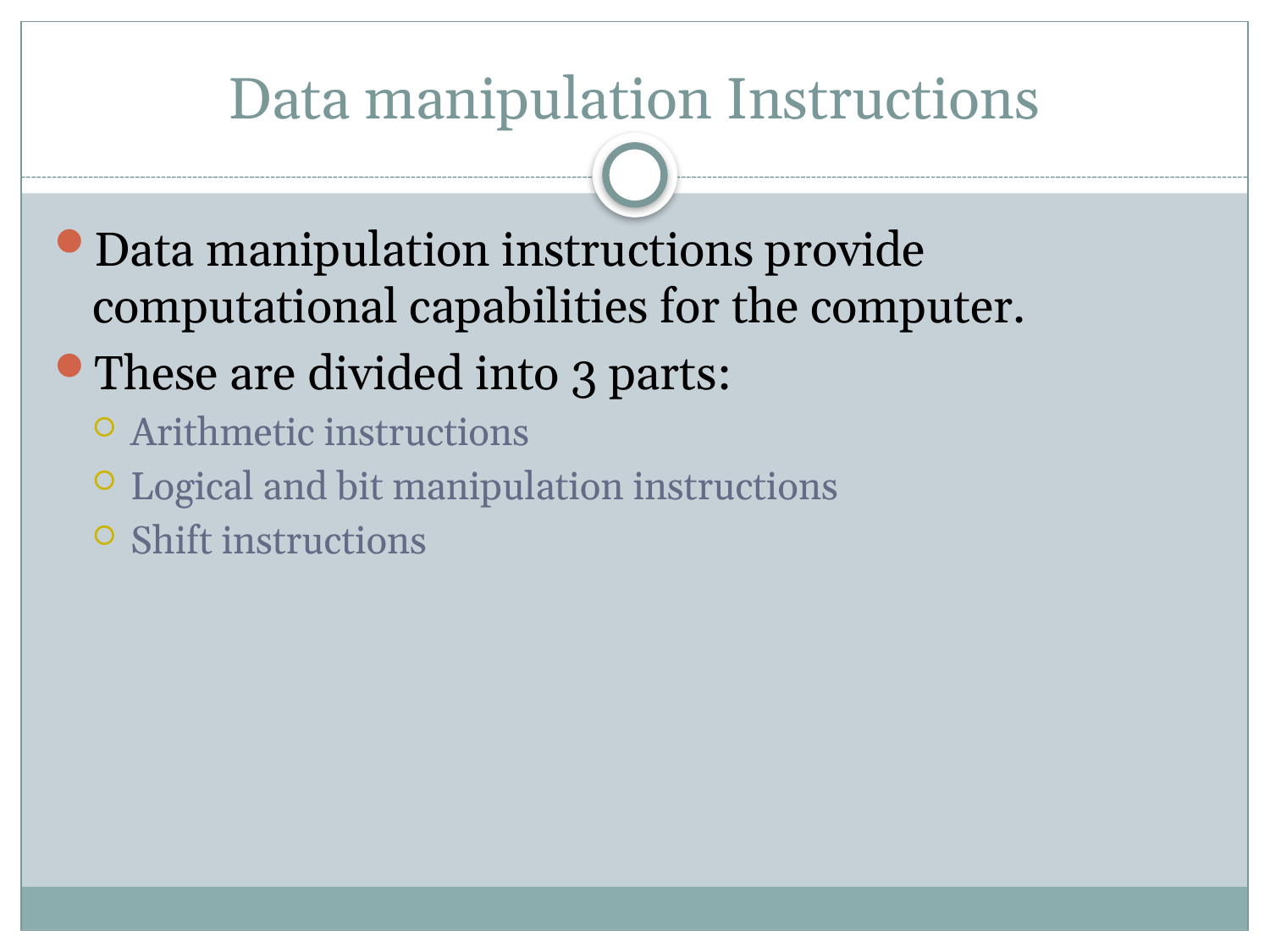

# Data manipulation Instructions
Data manipulation instructions provide computational capabilities for the computer.
These are divided into 3 parts:
Arithmetic instructions
Logical and bit manipulation instructions
Shift instructions